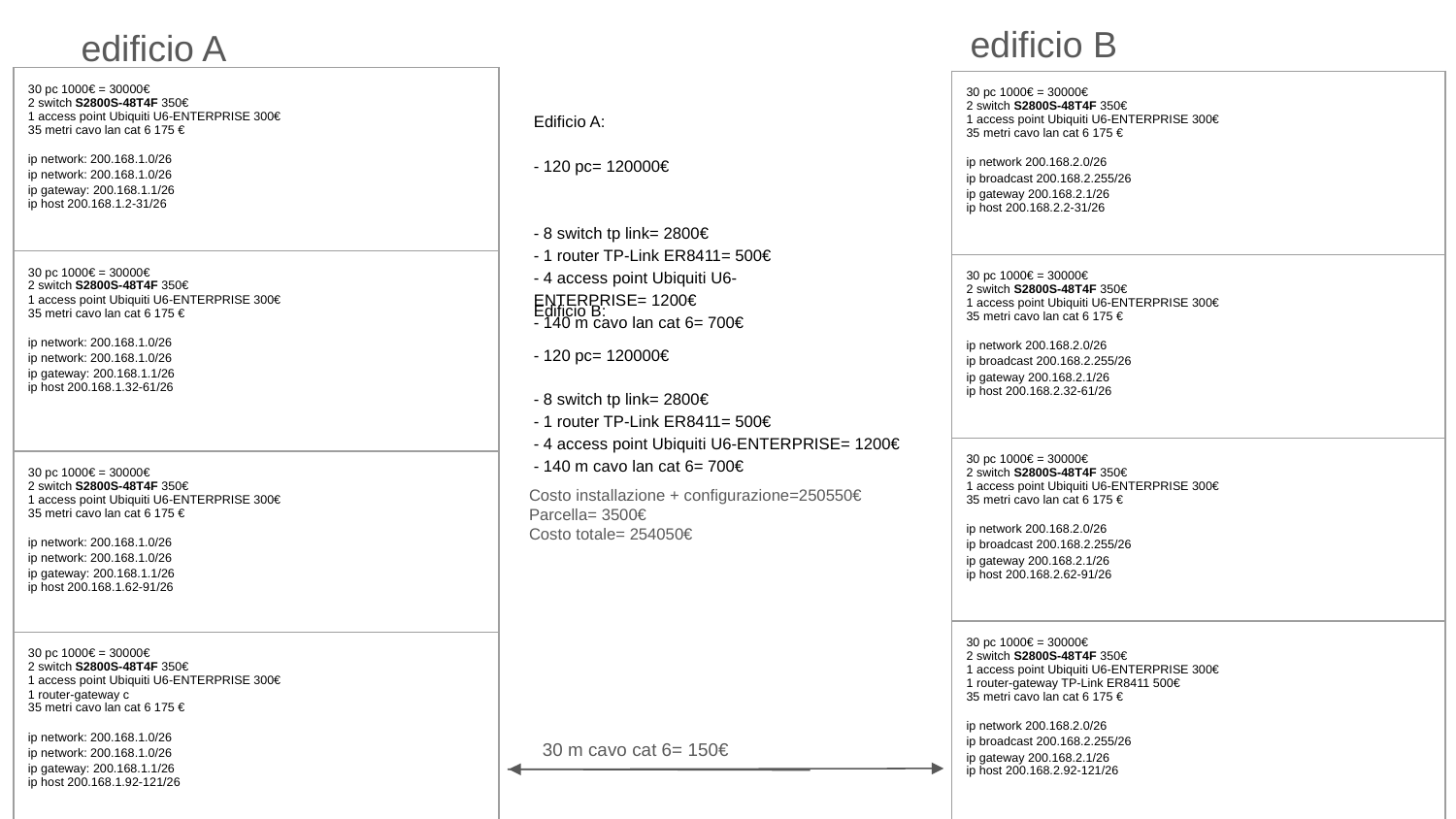

edificio B
edificio A
| 30 pc 1000€ = 30000€ 2 switch S2800S-48T4F 350€ 1 access point Ubiquiti U6-ENTERPRISE 300€ 35 metri cavo lan cat 6 175 € ip network: 200.168.1.0/26 ip network: 200.168.1.0/26 ip gateway: 200.168.1.1/26 ip host 200.168.1.2-31/26 |
| --- |
| 30 pc 1000€ = 30000€ 2 switch S2800S-48T4F 350€ 1 access point Ubiquiti U6-ENTERPRISE 300€ 35 metri cavo lan cat 6 175 € ip network: 200.168.1.0/26 ip network: 200.168.1.0/26 ip gateway: 200.168.1.1/26 ip host 200.168.1.32-61/26 |
| 30 pc 1000€ = 30000€ 2 switch S2800S-48T4F 350€ 1 access point Ubiquiti U6-ENTERPRISE 300€ 35 metri cavo lan cat 6 175 € ip network: 200.168.1.0/26 ip network: 200.168.1.0/26 ip gateway: 200.168.1.1/26 ip host 200.168.1.62-91/26 |
| 30 pc 1000€ = 30000€ 2 switch S2800S-48T4F 350€ 1 access point Ubiquiti U6-ENTERPRISE 300€ 1 router-gateway c 35 metri cavo lan cat 6 175 € ip network: 200.168.1.0/26 ip network: 200.168.1.0/26 ip gateway: 200.168.1.1/26 ip host 200.168.1.92-121/26 |

Edificio A:
- 120 pc= 120000€
- 8 switch tp link= 2800€
- 1 router TP-Link ER8411= 500€
- 4 access point Ubiquiti U6-ENTERPRISE= 1200€
- 140 m cavo lan cat 6= 700€
| 30 pc 1000€ = 30000€ 2 switch S2800S-48T4F 350€ 1 access point Ubiquiti U6-ENTERPRISE 300€ 35 metri cavo lan cat 6 175 € ip network 200.168.2.0/26 ip broadcast 200.168.2.255/26 ip gateway 200.168.2.1/26 ip host 200.168.2.2-31/26 |
| --- |
| 30 pc 1000€ = 30000€ 2 switch S2800S-48T4F 350€ 1 access point Ubiquiti U6-ENTERPRISE 300€ 35 metri cavo lan cat 6 175 € ip network 200.168.2.0/26 ip broadcast 200.168.2.255/26 ip gateway 200.168.2.1/26 ip host 200.168.2.32-61/26 |
| 30 pc 1000€ = 30000€ 2 switch S2800S-48T4F 350€ 1 access point Ubiquiti U6-ENTERPRISE 300€ 35 metri cavo lan cat 6 175 € ip network 200.168.2.0/26 ip broadcast 200.168.2.255/26 ip gateway 200.168.2.1/26 ip host 200.168.2.62-91/26 |
| 30 pc 1000€ = 30000€ 2 switch S2800S-48T4F 350€ 1 access point Ubiquiti U6-ENTERPRISE 300€ 1 router-gateway TP-Link ER8411 500€ 35 metri cavo lan cat 6 175 € ip network 200.168.2.0/26 ip broadcast 200.168.2.255/26 ip gateway 200.168.2.1/26 ip host 200.168.2.92-121/26 |
Edificio B:
- 120 pc= 120000€
- 8 switch tp link= 2800€
- 1 router TP-Link ER8411= 500€
- 4 access point Ubiquiti U6-ENTERPRISE= 1200€
- 140 m cavo lan cat 6= 700€
Costo installazione + configurazione=250550€
Parcella= 3500€
Costo totale= 254050€
30 m cavo cat 6= 150€